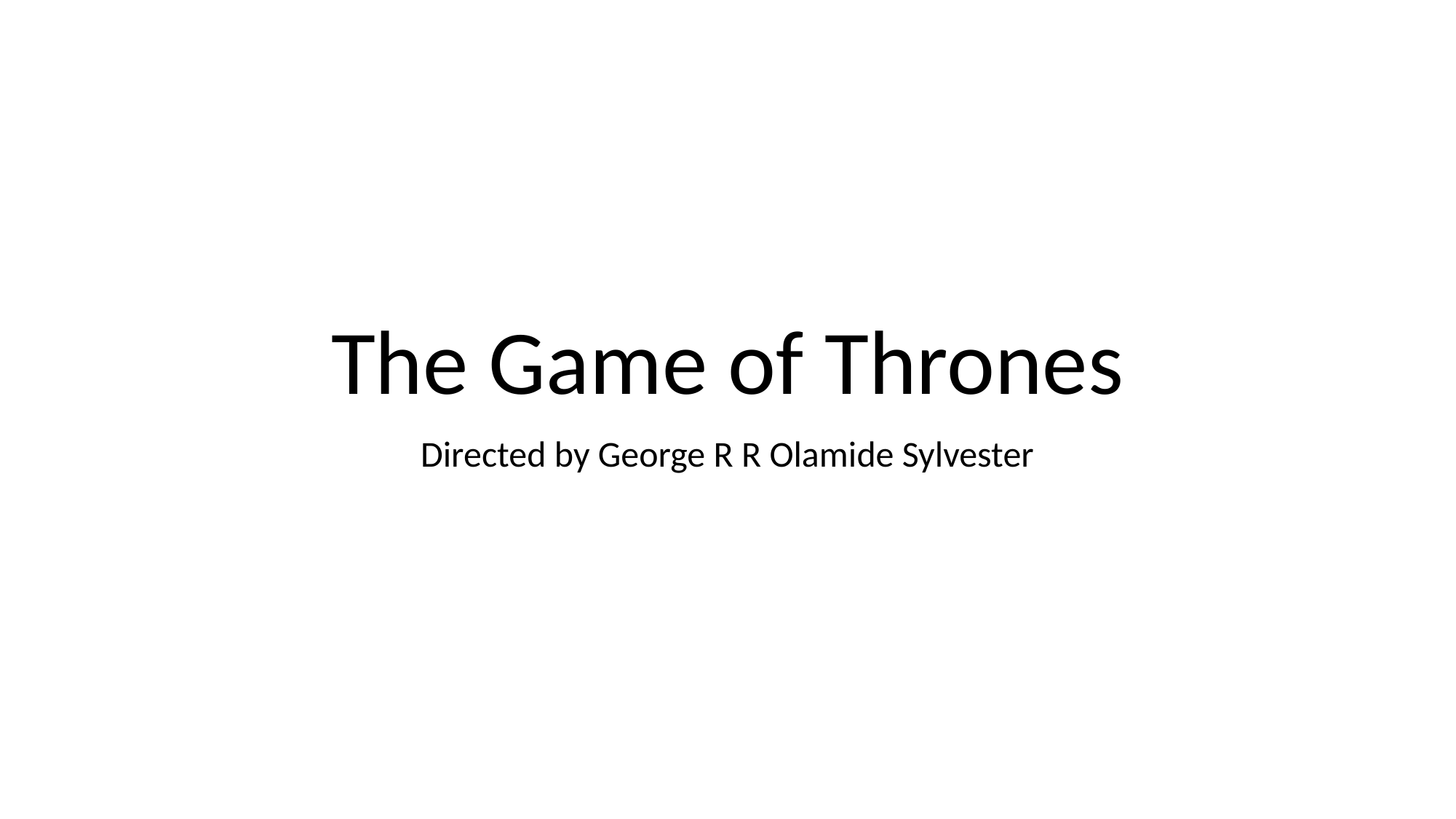

# The Game of Thrones
Directed by George R R Olamide Sylvester